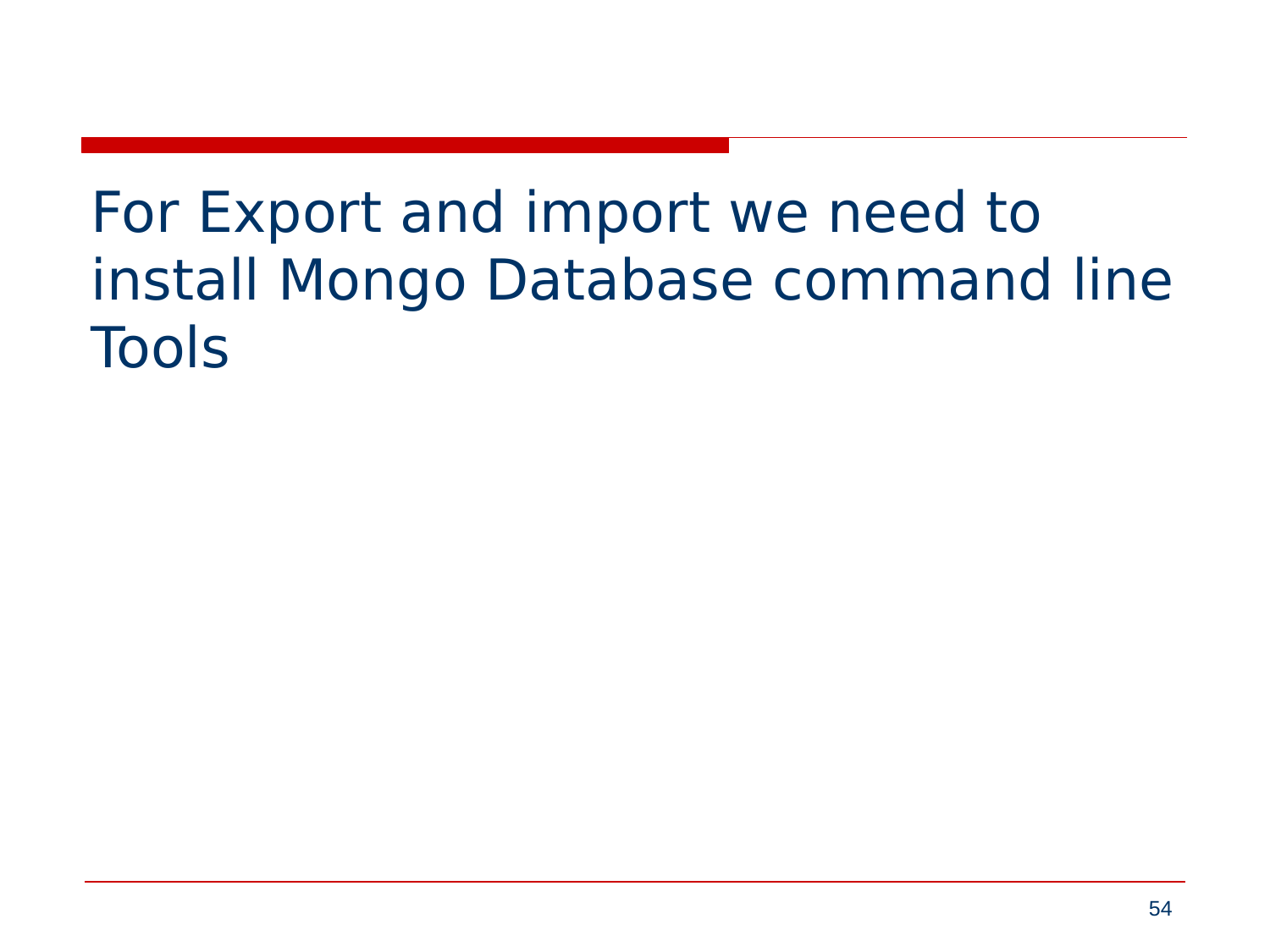

#
For Export and import we need to install Mongo Database command line Tools
54